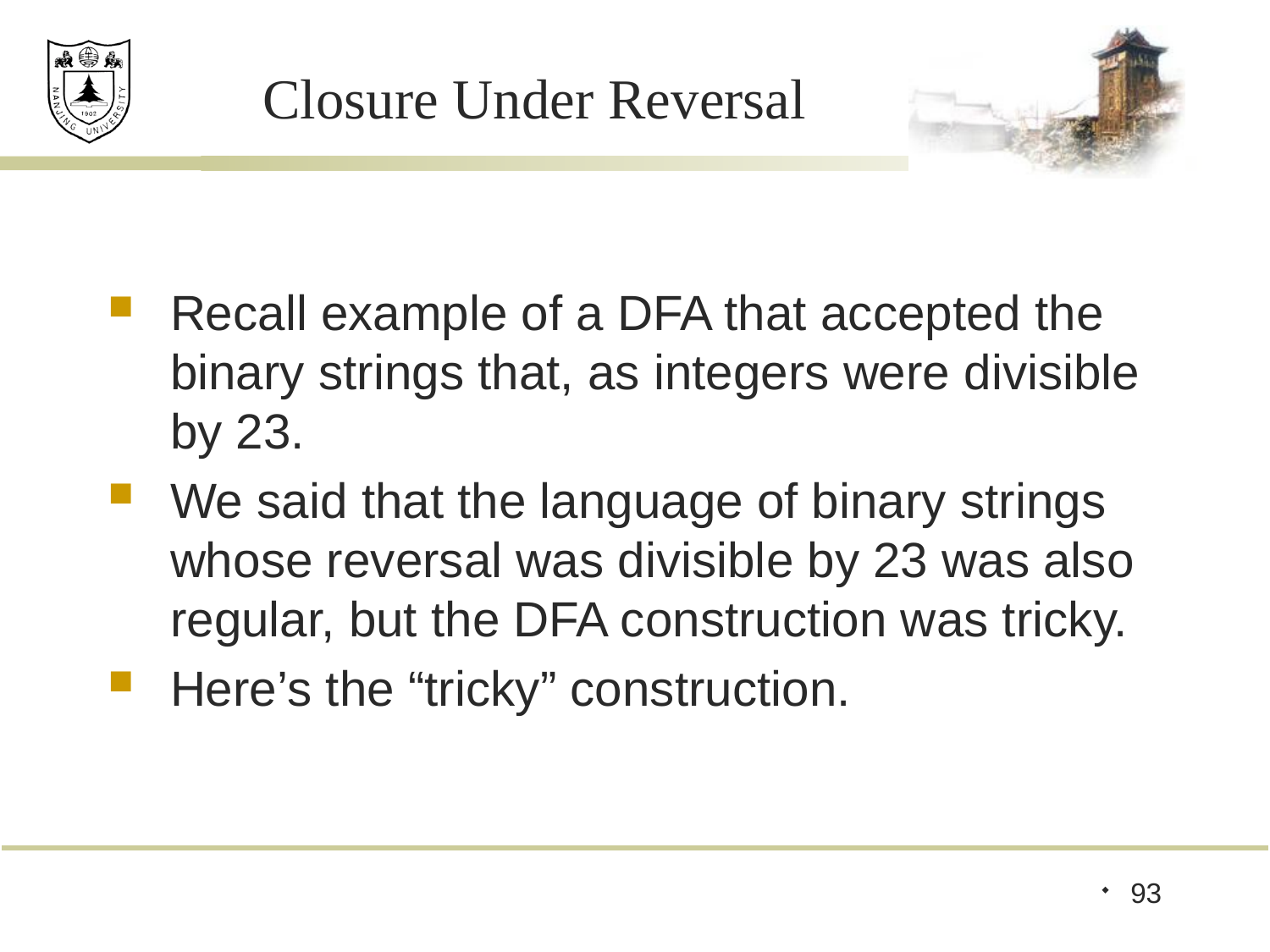

# Closure Under Reversal
Recall example of a DFA that accepted the binary strings that, as integers were divisible by 23.
We said that the language of binary strings whose reversal was divisible by 23 was also regular, but the DFA construction was tricky.
Here’s the “tricky” construction.
93